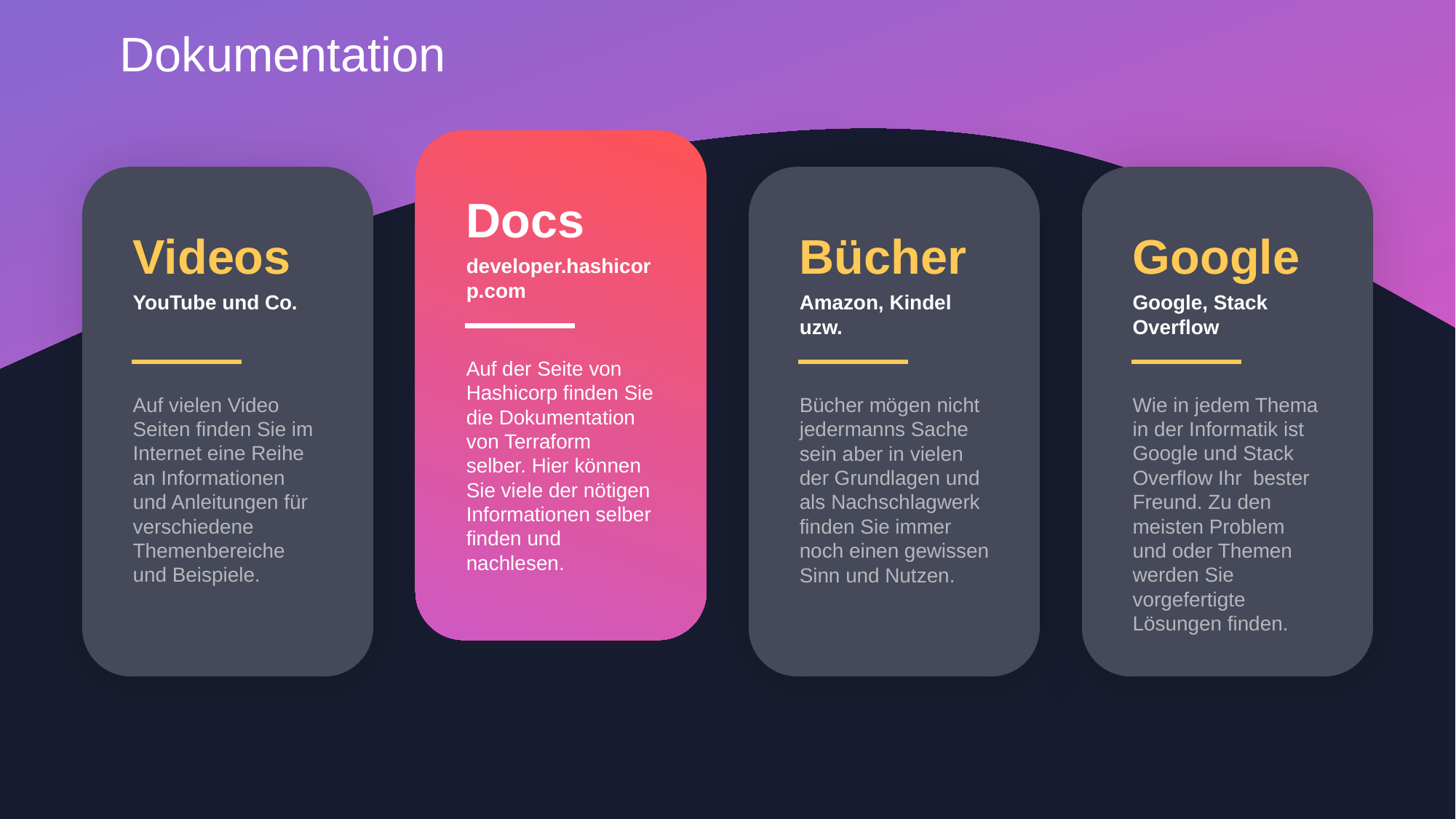

# Dokumentation

Docs
Videos
Bücher
Google
developer.hashicorp.com
YouTube und Co.
Amazon, Kindel uzw.
Google, Stack Overflow
Auf der Seite von Hashicorp finden Sie die Dokumentation von Terraform selber. Hier können Sie viele der nötigen Informationen selber finden und nachlesen.
Auf vielen Video Seiten finden Sie im Internet eine Reihe an Informationen und Anleitungen für verschiedene Themenbereiche und Beispiele.
Wie in jedem Thema in der Informatik ist Google und Stack Overflow Ihr  bester Freund. Zu den meisten Problem und oder Themen werden Sie vorgefertigte Lösungen finden.
Bücher mögen nicht jedermanns Sache sein aber in vielen der Grundlagen und als Nachschlagwerk finden Sie immer noch einen gewissen Sinn und Nutzen.